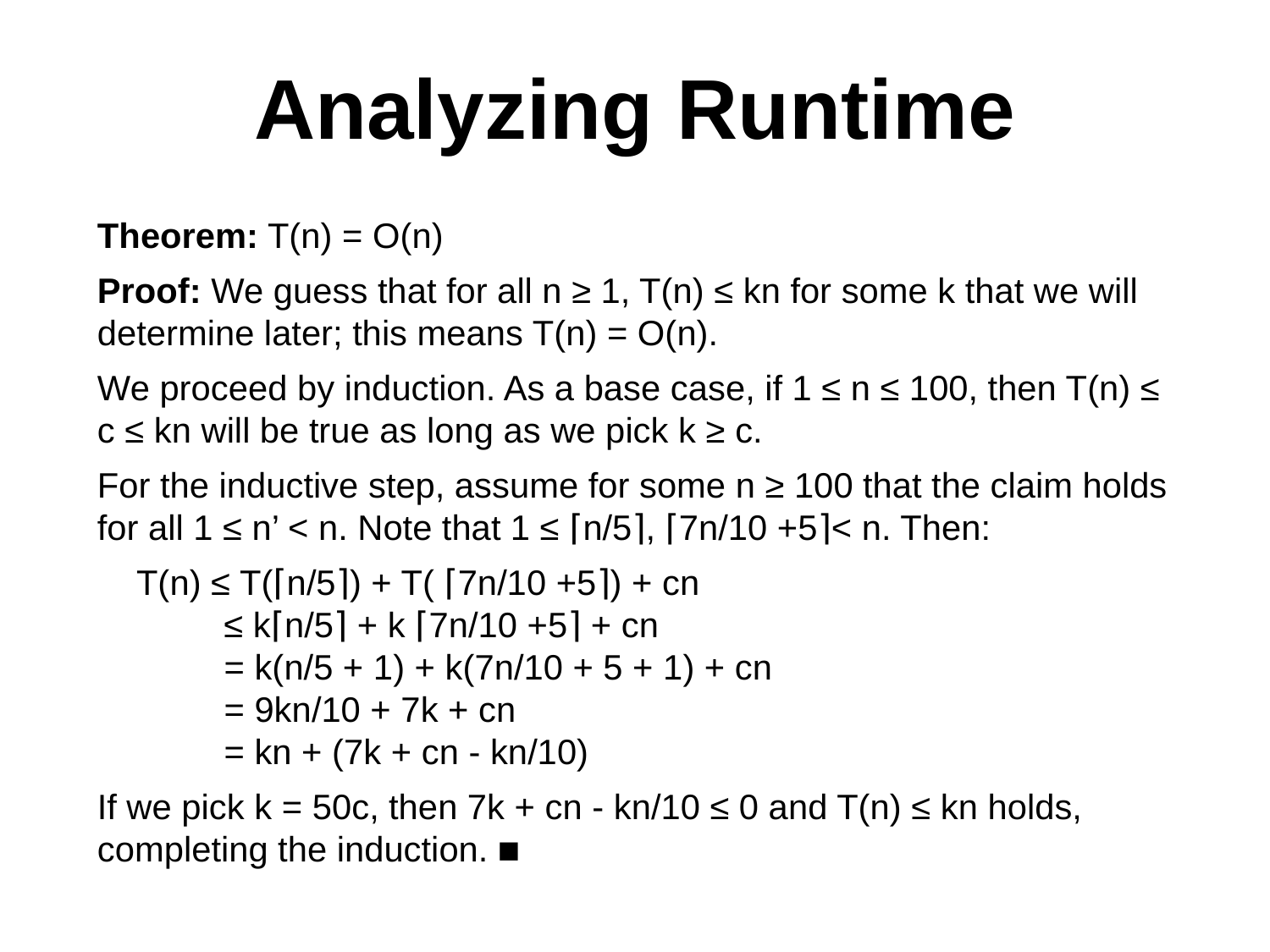

Analyzing Runtime
Theorem: T(n) = O(n)

Proof: We guess that for all n ≥ 1, T(n) ≤ kn for some k that we will determine later; this means T(n) = O(n).

We proceed by induction. As a base case, if 1 ≤ n ≤ 100, then T(n) ≤ c ≤ kn will be true as long as we pick k ≥ c.

For the inductive step, assume for some n ≥ 100 that the claim holds for all 1 ≤ n’ < n. Note that 1 ≤ ⌈n/5⌉, ⌈7n/10 +5⌉< n. Then:

    T(n) ≤ T(⌈n/5⌉) + T( ⌈7n/10 +5⌉) + cn
             ≤ k⌈n/5⌉ + k ⌈7n/10 +5⌉ + cn
             = k(n/5 + 1) + k(7n/10 + 5 + 1) + cn
             = 9kn/10 + 7k + cn
             = kn + (7k + cn - kn/10)

If we pick k = 50c, then 7k + cn - kn/10 ≤ 0 and T(n) ≤ kn holds, completing the induction. ◼